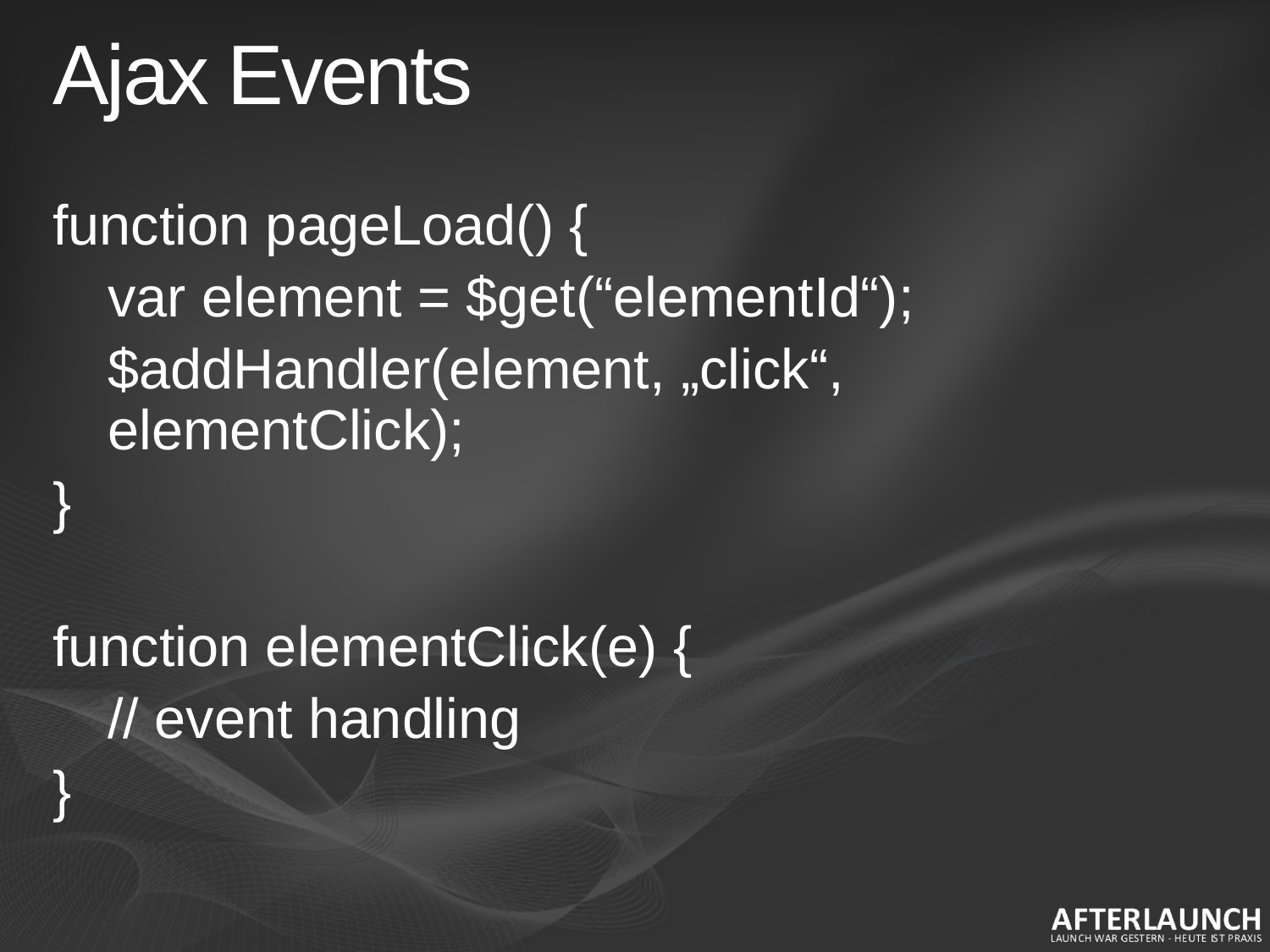

# Ajax Events
function pageLoad() {
	var element = $get(“elementId“);
	$addHandler(element, „click“, elementClick);
}

function elementClick(e) {
	// event handling
}